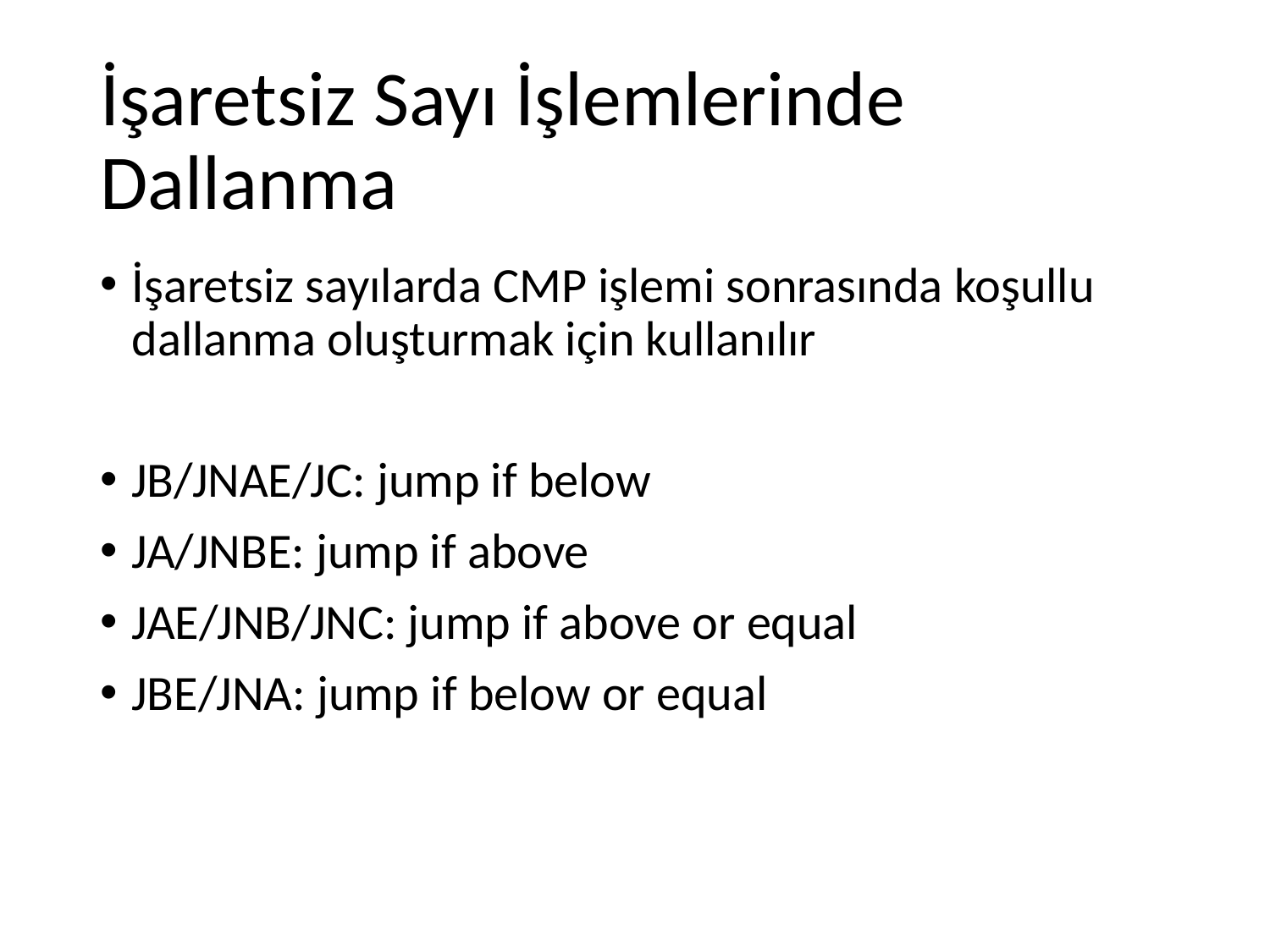

# İşaretsiz Sayı İşlemlerinde Dallanma
İşaretsiz sayılarda CMP işlemi sonrasında koşullu dallanma oluşturmak için kullanılır

JB/JNAE/JC: jump if below
JA/JNBE: jump if above
JAE/JNB/JNC: jump if above or equal
JBE/JNA: jump if below or equal